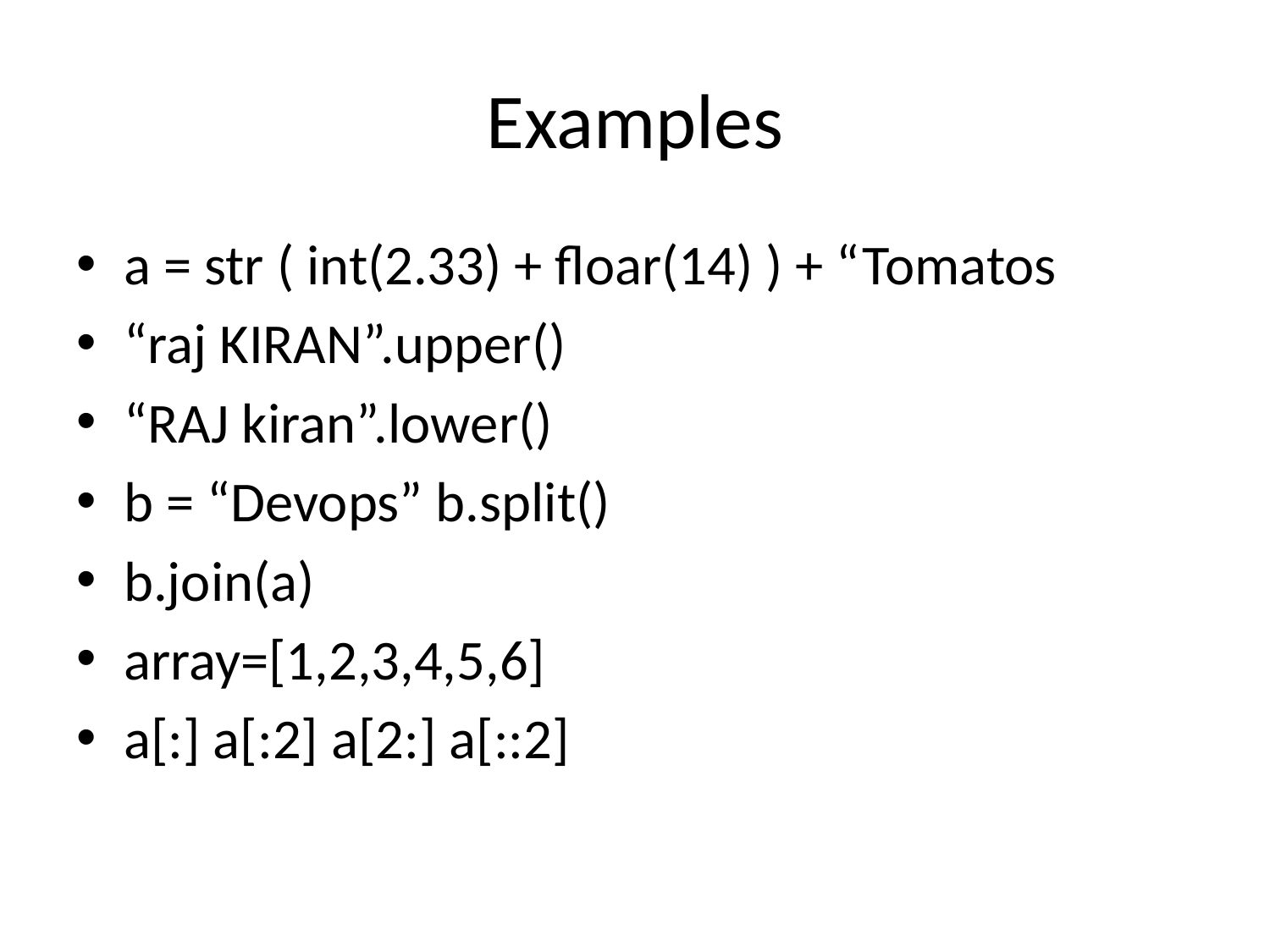

# Examples
a = str ( int(2.33) + floar(14) ) + “Tomatos
“raj KIRAN”.upper()
“RAJ kiran”.lower()
b = “Devops” b.split()
b.join(a)
array=[1,2,3,4,5,6]
a[:] a[:2] a[2:] a[::2]